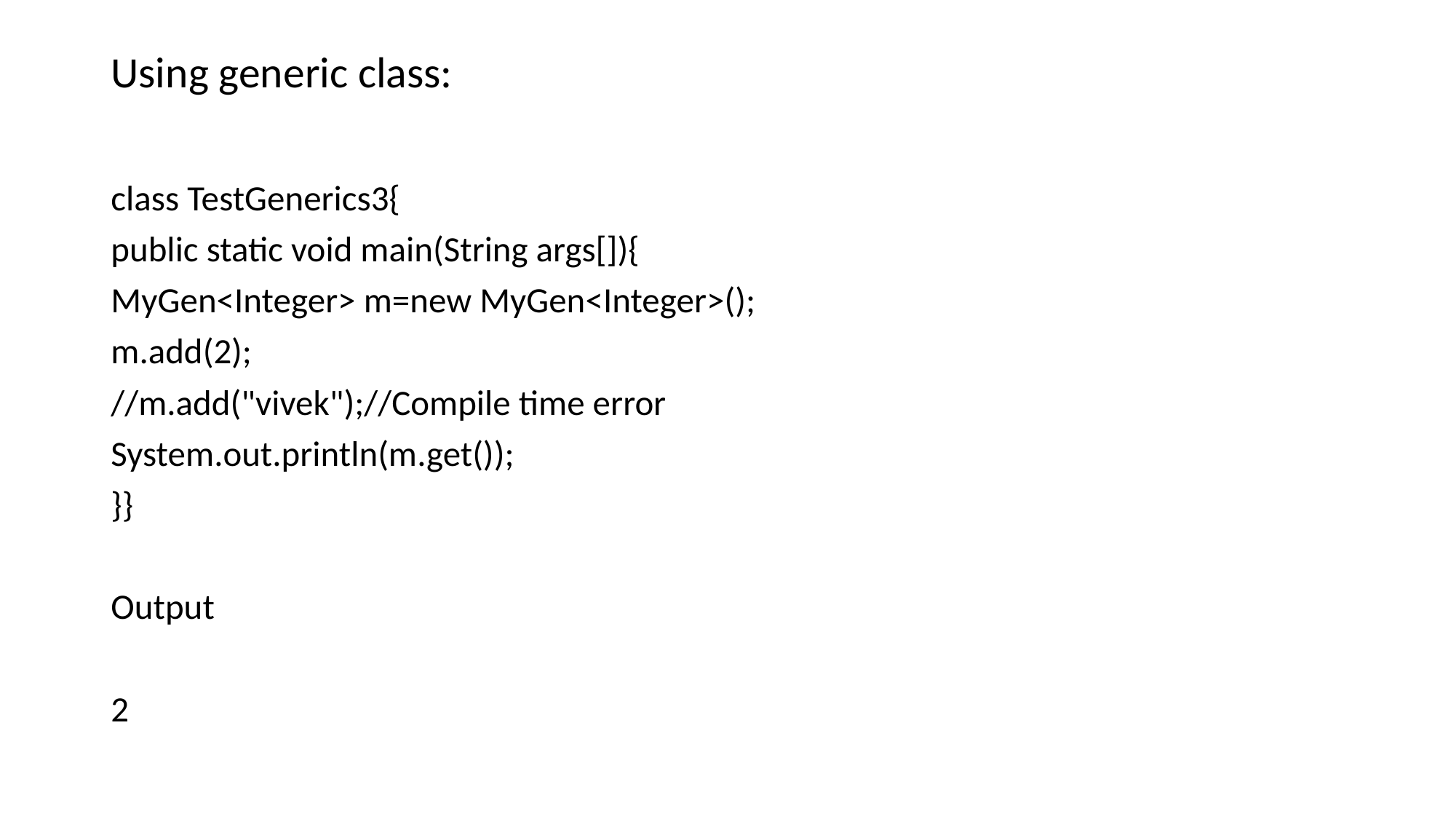

# Using generic class:
class TestGenerics3{
public static void main(String args[]){
MyGen<Integer> m=new MyGen<Integer>();
m.add(2);
//m.add("vivek");//Compile time error
System.out.println(m.get());
}}

Output

2